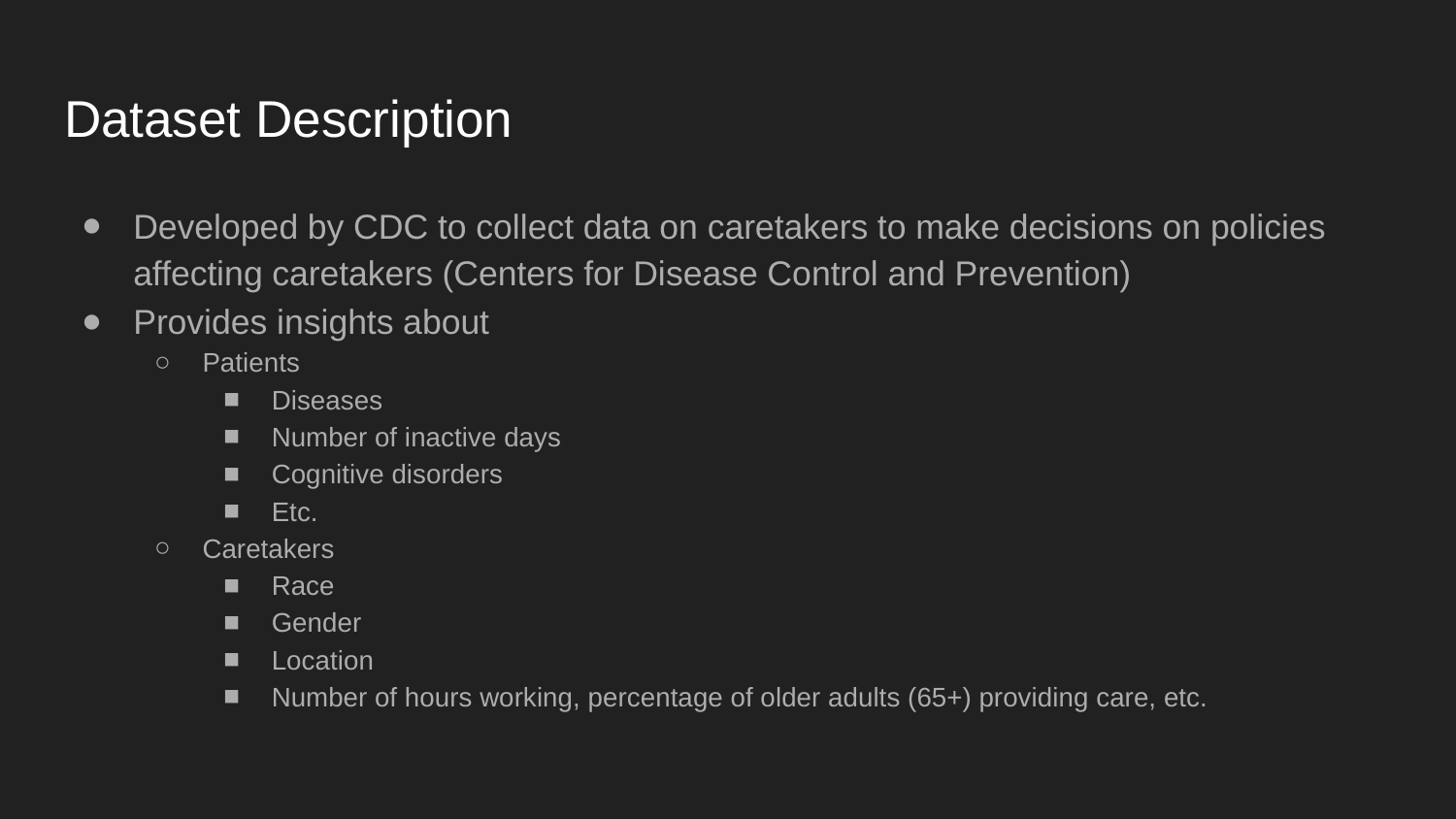

# Dataset Description
Developed by CDC to collect data on caretakers to make decisions on policies affecting caretakers (Centers for Disease Control and Prevention)
Provides insights about
Patients
Diseases
Number of inactive days
Cognitive disorders
Etc.
Caretakers
Race
Gender
Location
Number of hours working, percentage of older adults (65+) providing care, etc.